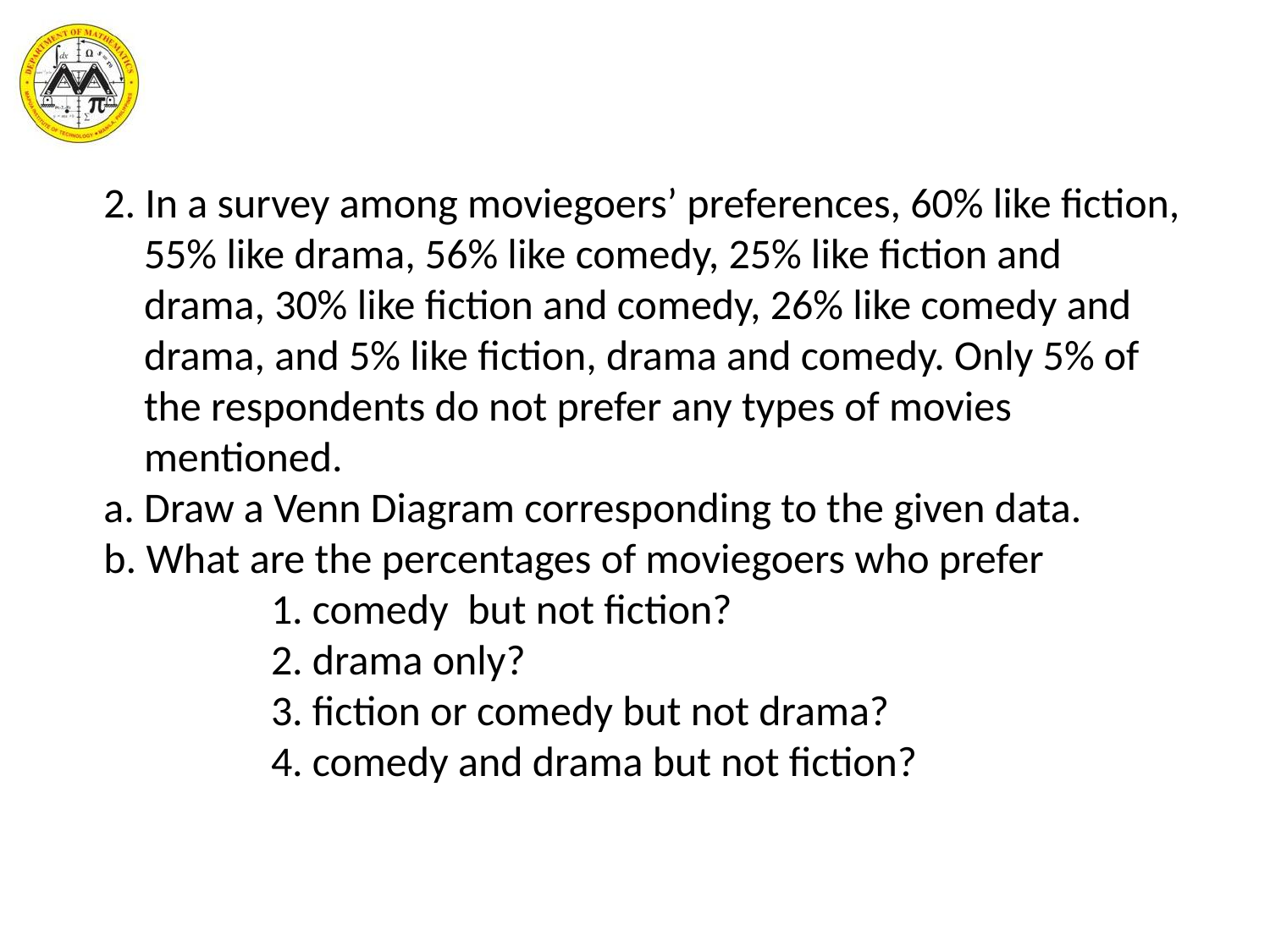

2. In a survey among moviegoers’ preferences, 60% like fiction, 55% like drama, 56% like comedy, 25% like fiction and drama, 30% like fiction and comedy, 26% like comedy and drama, and 5% like fiction, drama and comedy. Only 5% of the respondents do not prefer any types of movies mentioned.
a. Draw a Venn Diagram corresponding to the given data.
b. What are the percentages of moviegoers who prefer
		1. comedy  but not fiction?
		2. drama only?
		3. fiction or comedy but not drama?
		4. comedy and drama but not fiction?